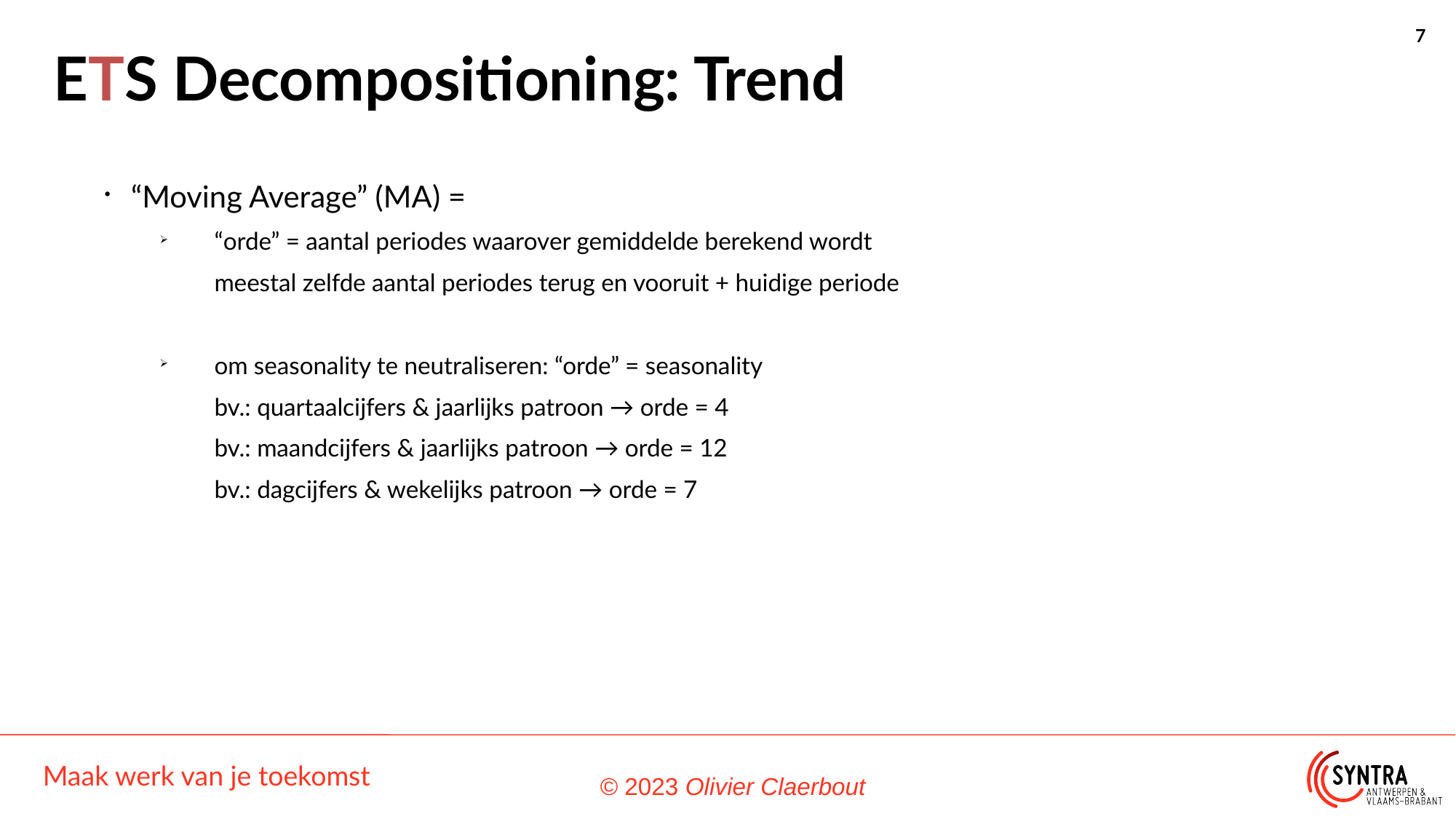

ETS Decompositioning: Trend
“Moving Average” (MA) =
“orde” = aantal periodes waarover gemiddelde berekend wordt
meestal zelfde aantal periodes terug en vooruit + huidige periode

om seasonality te neutraliseren: “orde” = seasonality
bv.: quartaalcijfers & jaarlijks patroon → orde = 4
bv.: maandcijfers & jaarlijks patroon → orde = 12
bv.: dagcijfers & wekelijks patroon → orde = 7